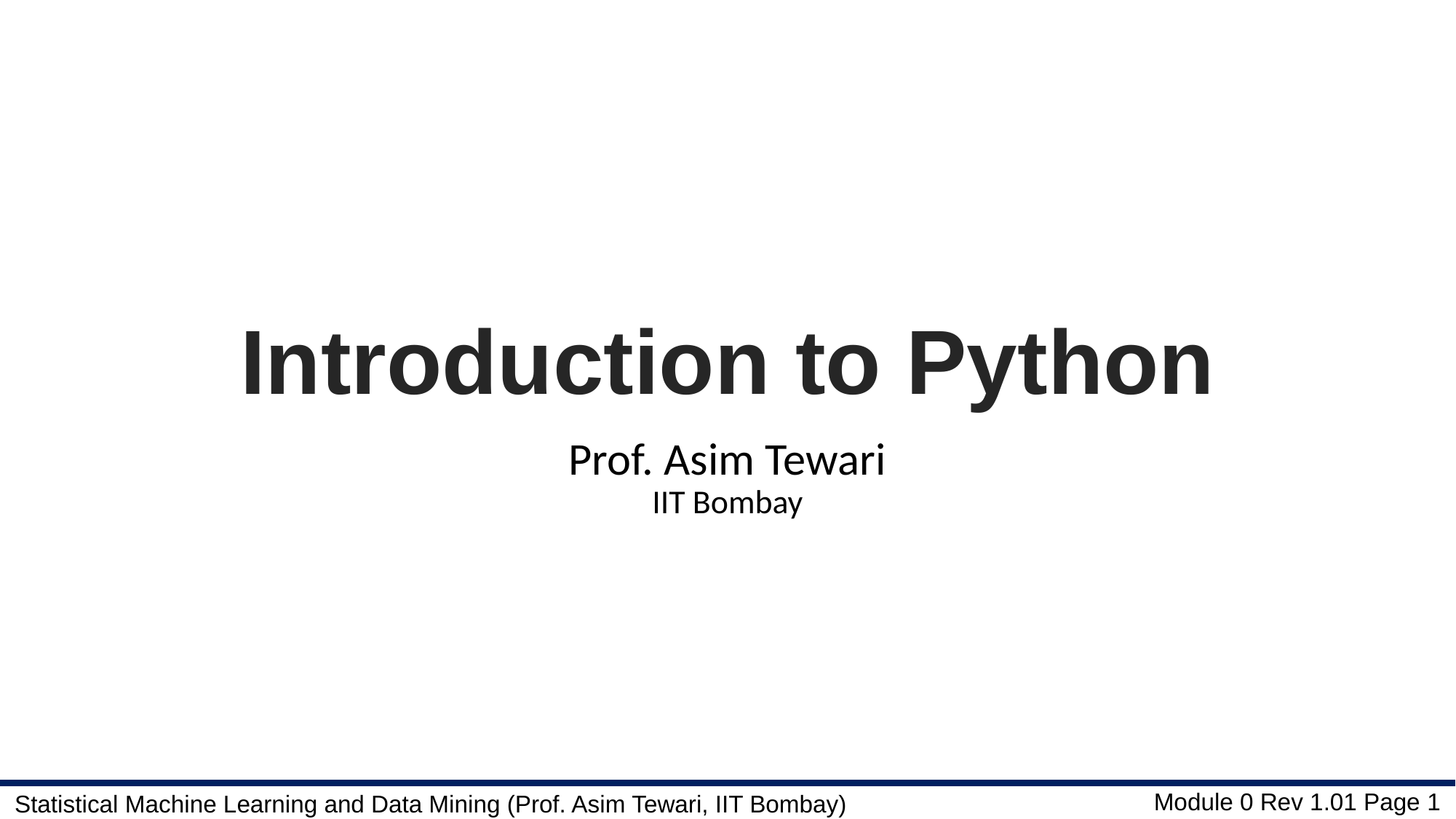

# Introduction to Python
Prof. Asim Tewari
IIT Bombay